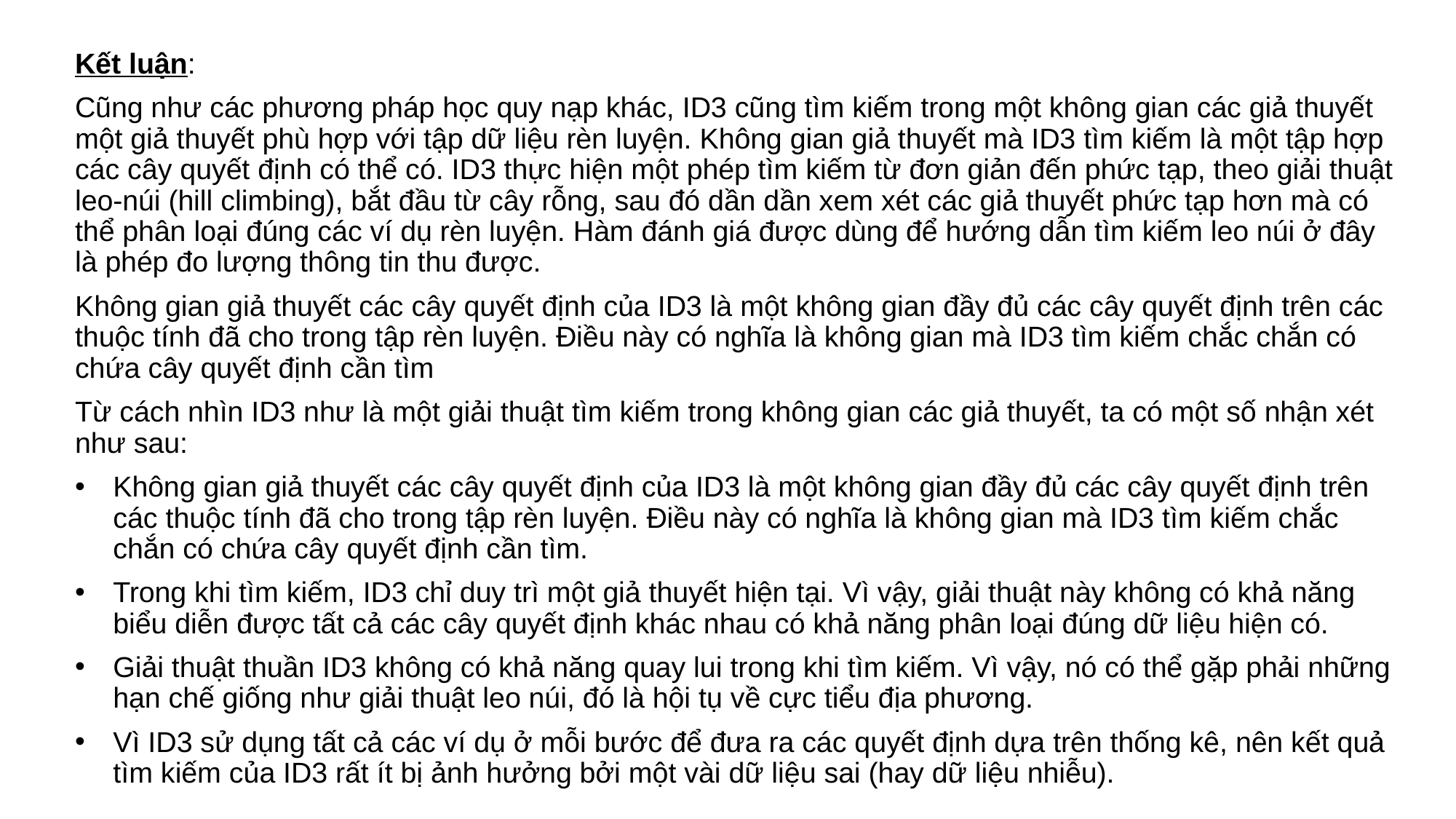

#
Kết luận:
Cũng như các phương pháp học quy nạp khác, ID3 cũng tìm kiếm trong một không gian các giả thuyết một giả thuyết phù hợp với tập dữ liệu rèn luyện. Không gian giả thuyết mà ID3 tìm kiếm là một tập hợp các cây quyết định có thể có. ID3 thực hiện một phép tìm kiếm từ đơn giản đến phức tạp, theo giải thuật leo-núi (hill climbing), bắt đầu từ cây rỗng, sau đó dần dần xem xét các giả thuyết phức tạp hơn mà có thể phân loại đúng các ví dụ rèn luyện. Hàm đánh giá được dùng để hướng dẫn tìm kiếm leo núi ở đây là phép đo lượng thông tin thu được.
Không gian giả thuyết các cây quyết định của ID3 là một không gian đầy đủ các cây quyết định trên các thuộc tính đã cho trong tập rèn luyện. Điều này có nghĩa là không gian mà ID3 tìm kiếm chắc chắn có chứa cây quyết định cần tìm
Từ cách nhìn ID3 như là một giải thuật tìm kiếm trong không gian các giả thuyết, ta có một số nhận xét như sau:
Không gian giả thuyết các cây quyết định của ID3 là một không gian đầy đủ các cây quyết định trên các thuộc tính đã cho trong tập rèn luyện. Điều này có nghĩa là không gian mà ID3 tìm kiếm chắc chắn có chứa cây quyết định cần tìm.
Trong khi tìm kiếm, ID3 chỉ duy trì một giả thuyết hiện tại. Vì vậy, giải thuật này không có khả năng biểu diễn được tất cả các cây quyết định khác nhau có khả năng phân loại đúng dữ liệu hiện có.
Giải thuật thuần ID3 không có khả năng quay lui trong khi tìm kiếm. Vì vậy, nó có thể gặp phải những hạn chế giống như giải thuật leo núi, đó là hội tụ về cực tiểu địa phương.
Vì ID3 sử dụng tất cả các ví dụ ở mỗi bước để đưa ra các quyết định dựa trên thống kê, nên kết quả tìm kiếm của ID3 rất ít bị ảnh hưởng bởi một vài dữ liệu sai (hay dữ liệu nhiễu).